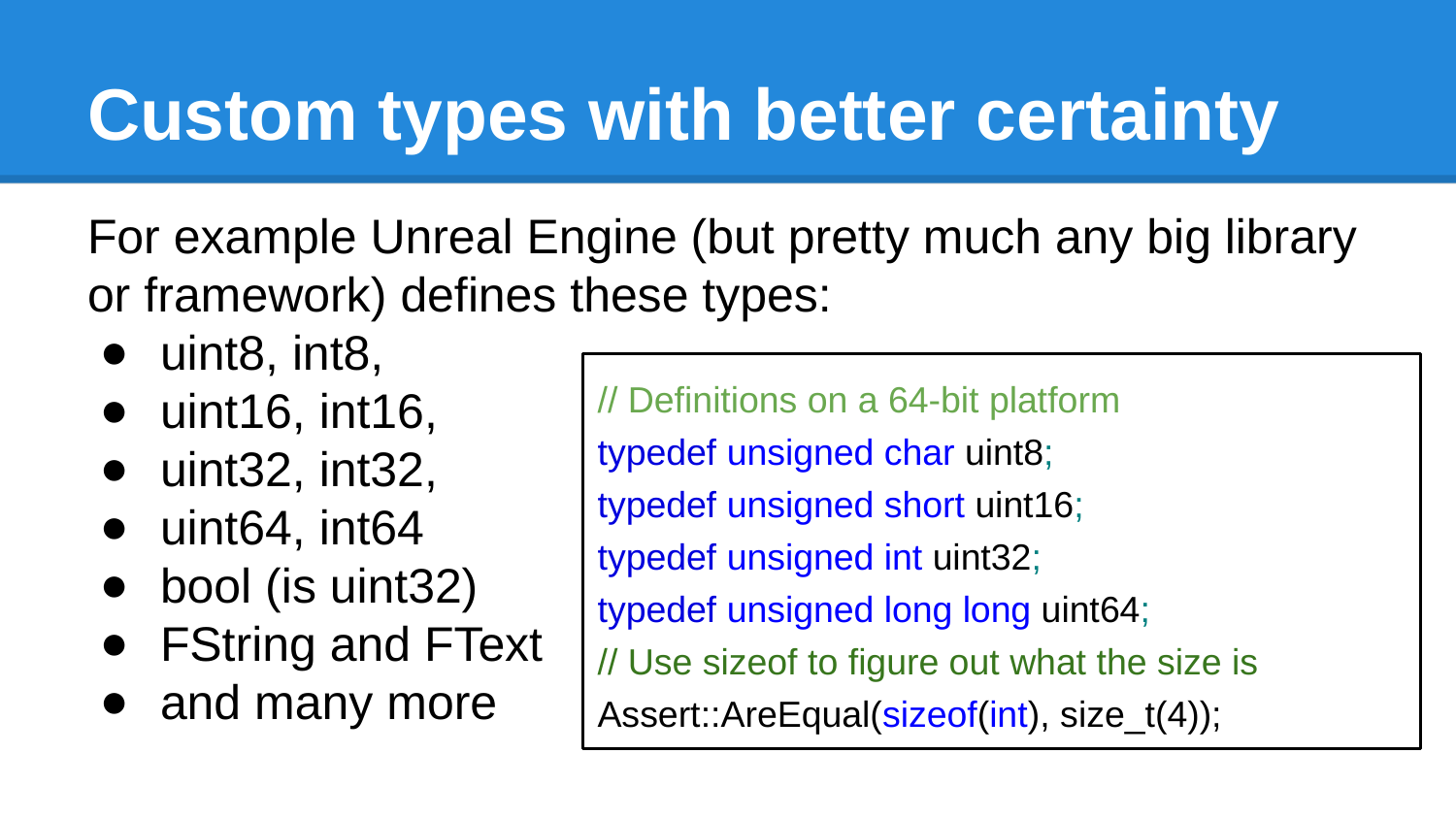

# Custom types with better certainty
For example Unreal Engine (but pretty much any big library or framework) defines these types:
uint8, int8,
uint16, int16,
uint32, int32,
uint64, int64
bool (is uint32)
FString and FText
and many more
// Definitions on a 64-bit platform
typedef unsigned char uint8;
typedef unsigned short uint16;
typedef unsigned int uint32;
typedef unsigned long long uint64;
// Use sizeof to figure out what the size is
Assert::AreEqual(sizeof(int), size_t(4));